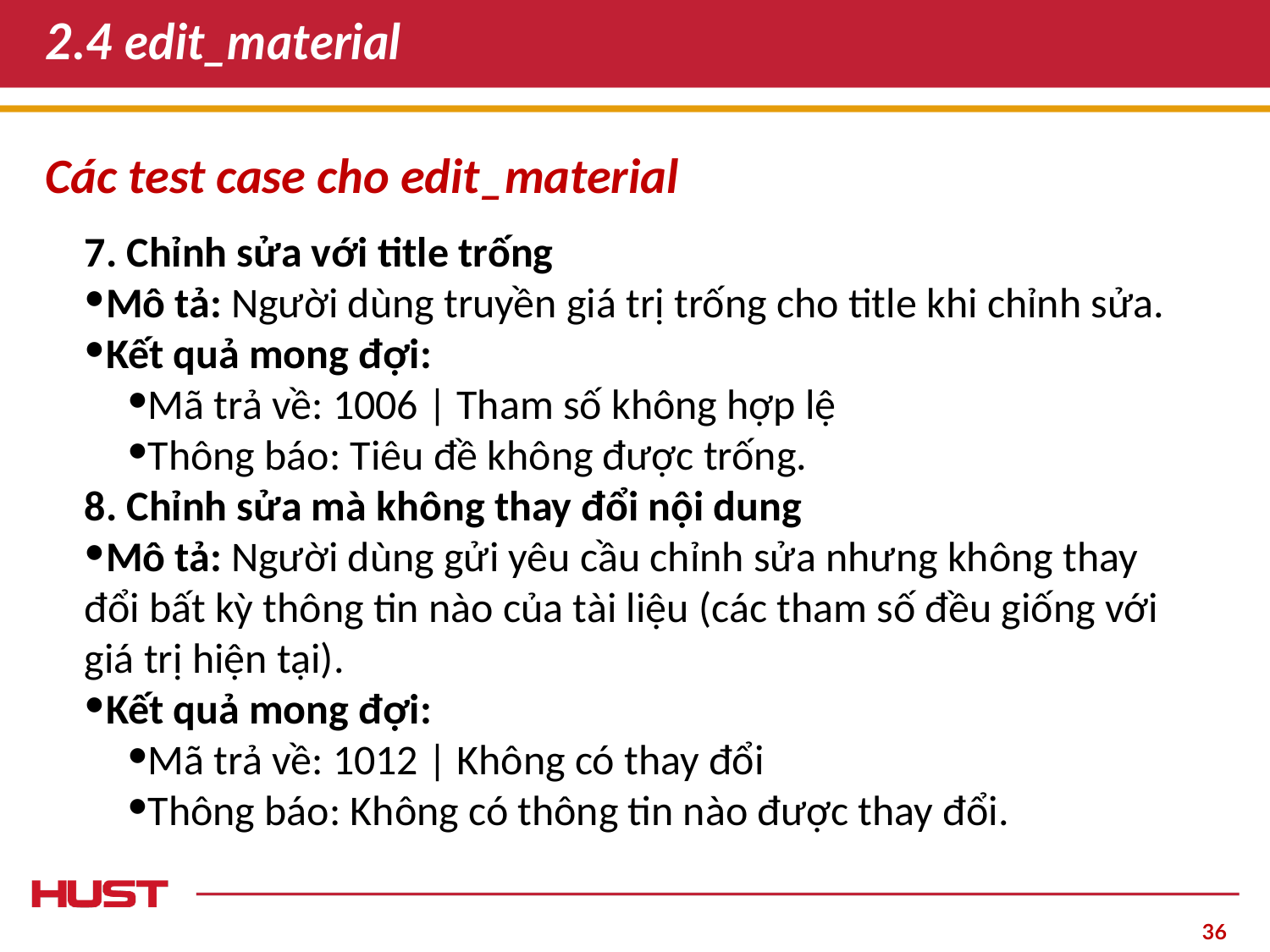

# 2.4 edit_material
Các test case cho edit_material

7. Chỉnh sửa với title trống
Mô tả: Người dùng truyền giá trị trống cho title khi chỉnh sửa.
Kết quả mong đợi:
Mã trả về: 1006 | Tham số không hợp lệ
Thông báo: Tiêu đề không được trống.
8. Chỉnh sửa mà không thay đổi nội dung
Mô tả: Người dùng gửi yêu cầu chỉnh sửa nhưng không thay đổi bất kỳ thông tin nào của tài liệu (các tham số đều giống với giá trị hiện tại).
Kết quả mong đợi:
Mã trả về: 1012 | Không có thay đổi
Thông báo: Không có thông tin nào được thay đổi.

36